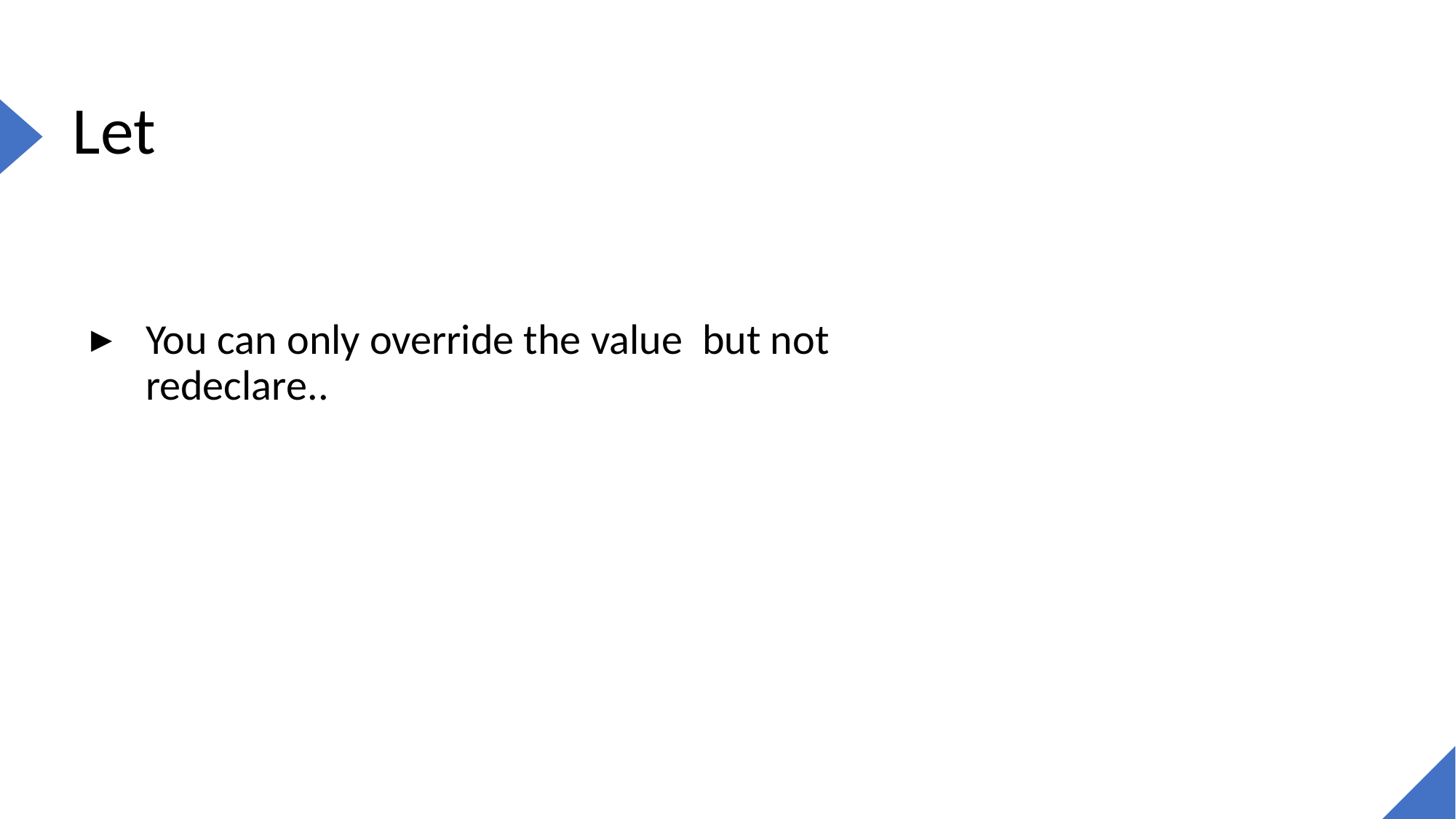

# Let
You can only override the value  but not redeclare..